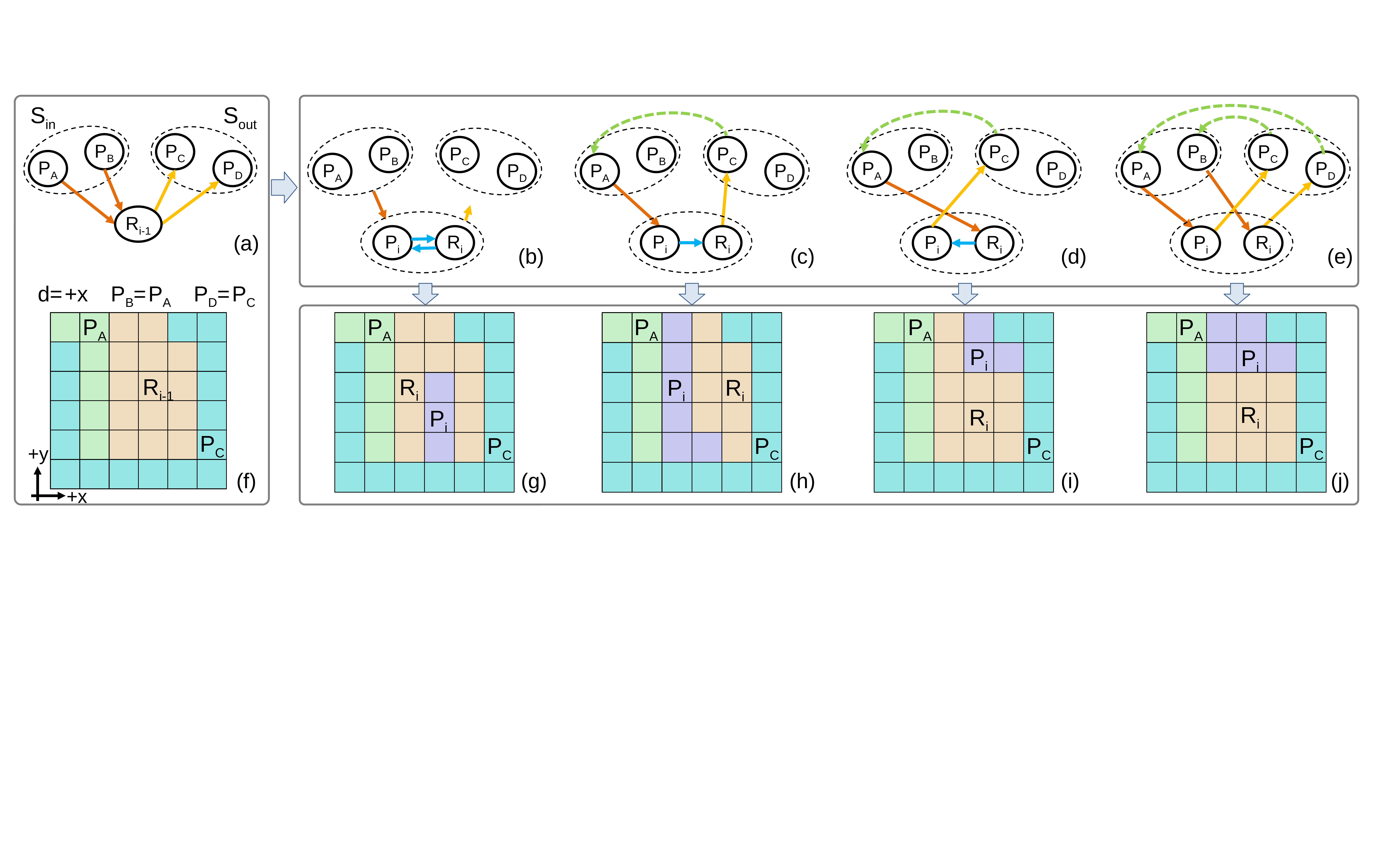

Sin
Sout

PB
PC
PD
PA
Ri-1

PB
PC
PD
PA

Pi
Ri

PB
PC
PD
PA

Pi
Ri

PB
PC
PD
PA

Pi
Ri

PB
PC
PD
PA

Pi
Ri

(a)
(b)
(c)
(d)
(e)
d= +x
PB= PA
PD= PC

PA

Ri-1

PC

PA

Ri

Pi

PC

PA

Pi
Ri

PC

PA

Pi

Ri

PC

PA

Pi

Ri

PC

+y
+x
(f)
(g)
(h)
(i)
(j)